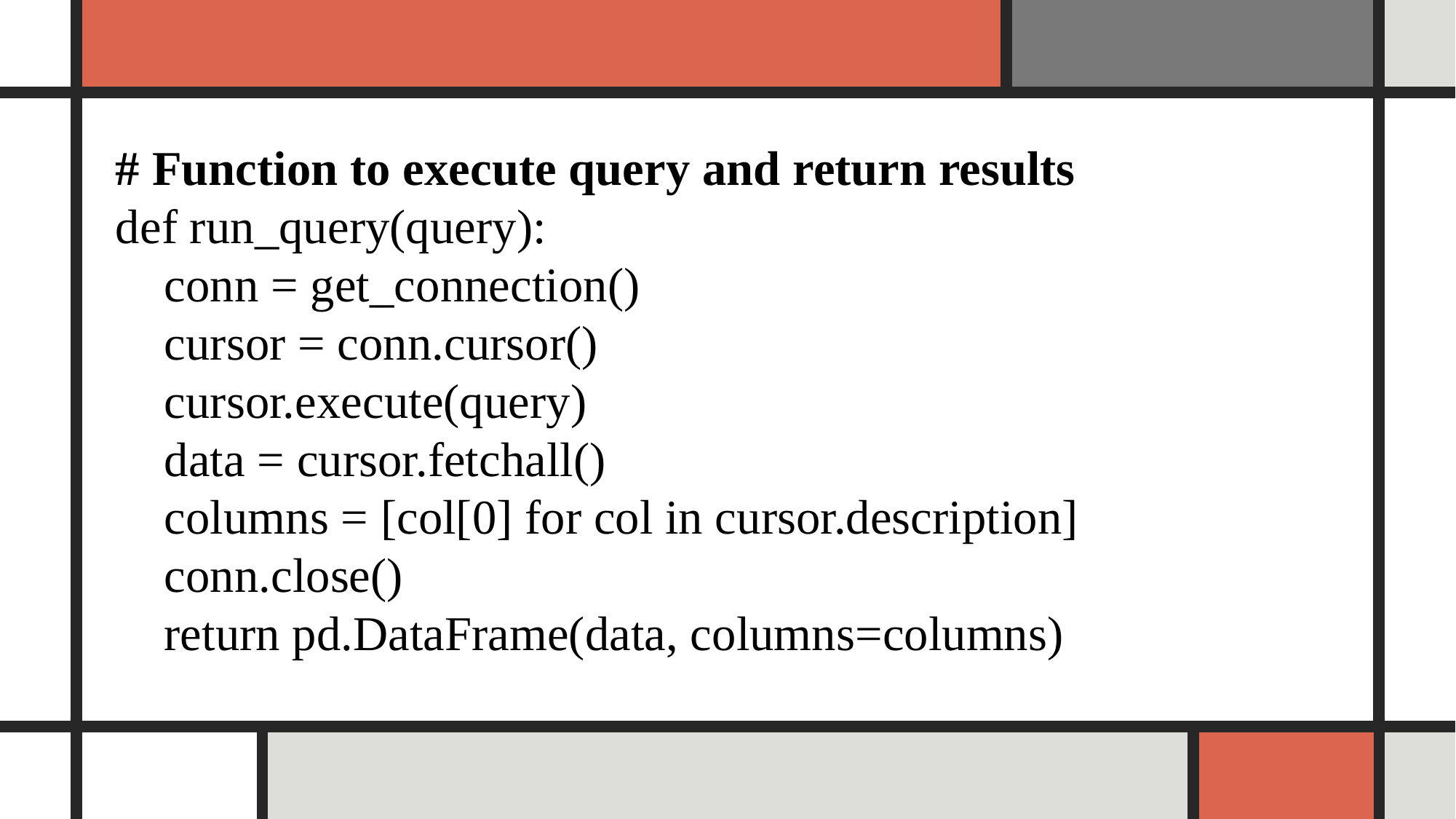

# Function to execute query and return results
def run_query(query):
    conn = get_connection()
    cursor = conn.cursor()
    cursor.execute(query)
    data = cursor.fetchall()
    columns = [col[0] for col in cursor.description]
    conn.close()
    return pd.DataFrame(data, columns=columns)